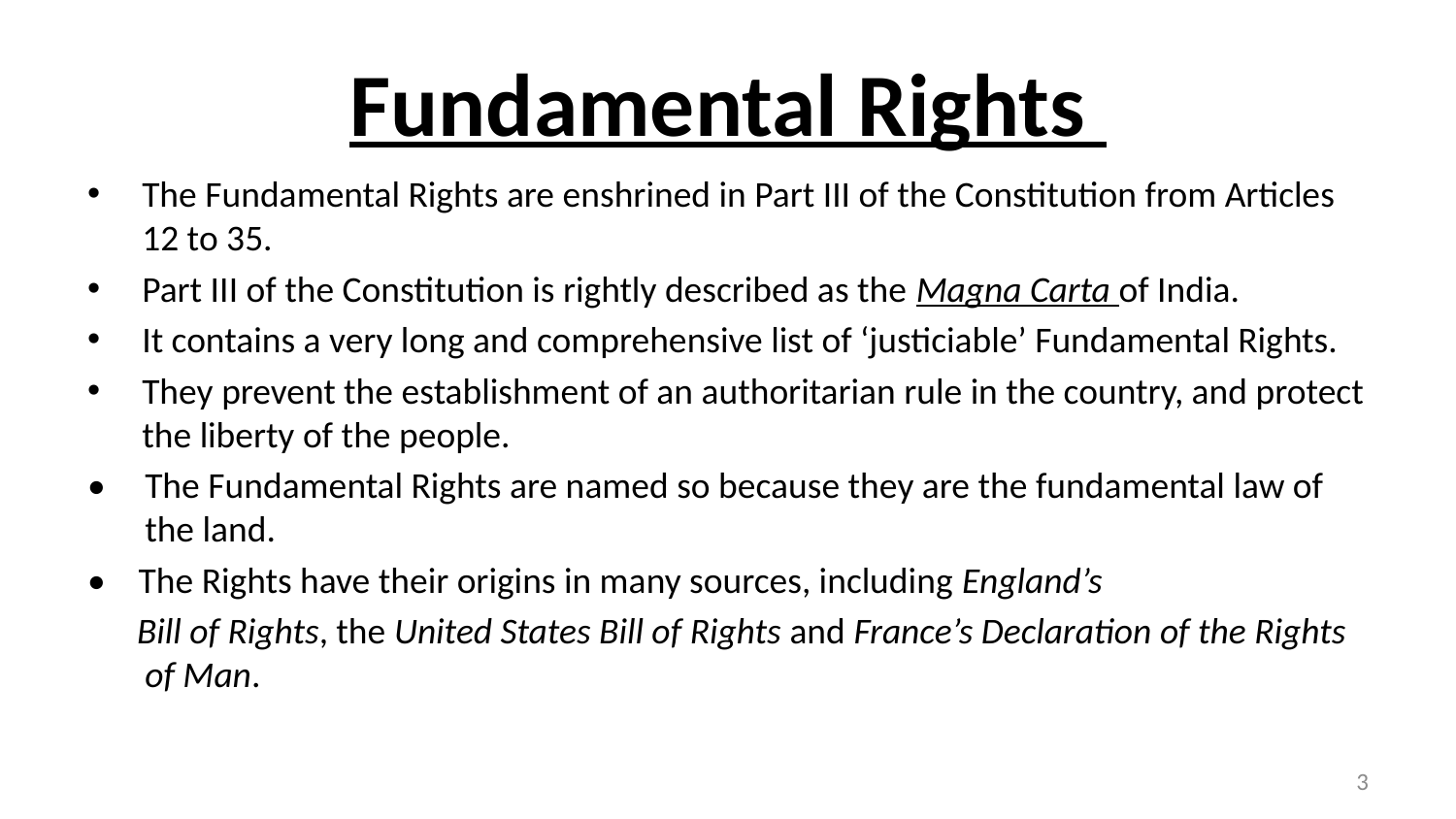

# Fundamental Rights
The Fundamental Rights are enshrined in Part III of the Constitution from Articles 12 to 35.
Part III of the Constitution is rightly described as the Magna Carta of India.
It contains a very long and comprehensive list of ‘justiciable’ Fundamental Rights.
They prevent the establishment of an authoritarian rule in the country, and protect the liberty of the people.
•   	The Fundamental Rights are named so because they are the fundamental law of the land.
•    The Rights have their origins in many sources, including England’s
      Bill of Rights, the United States Bill of Rights and France’s Declaration of the Rights of Man.
3